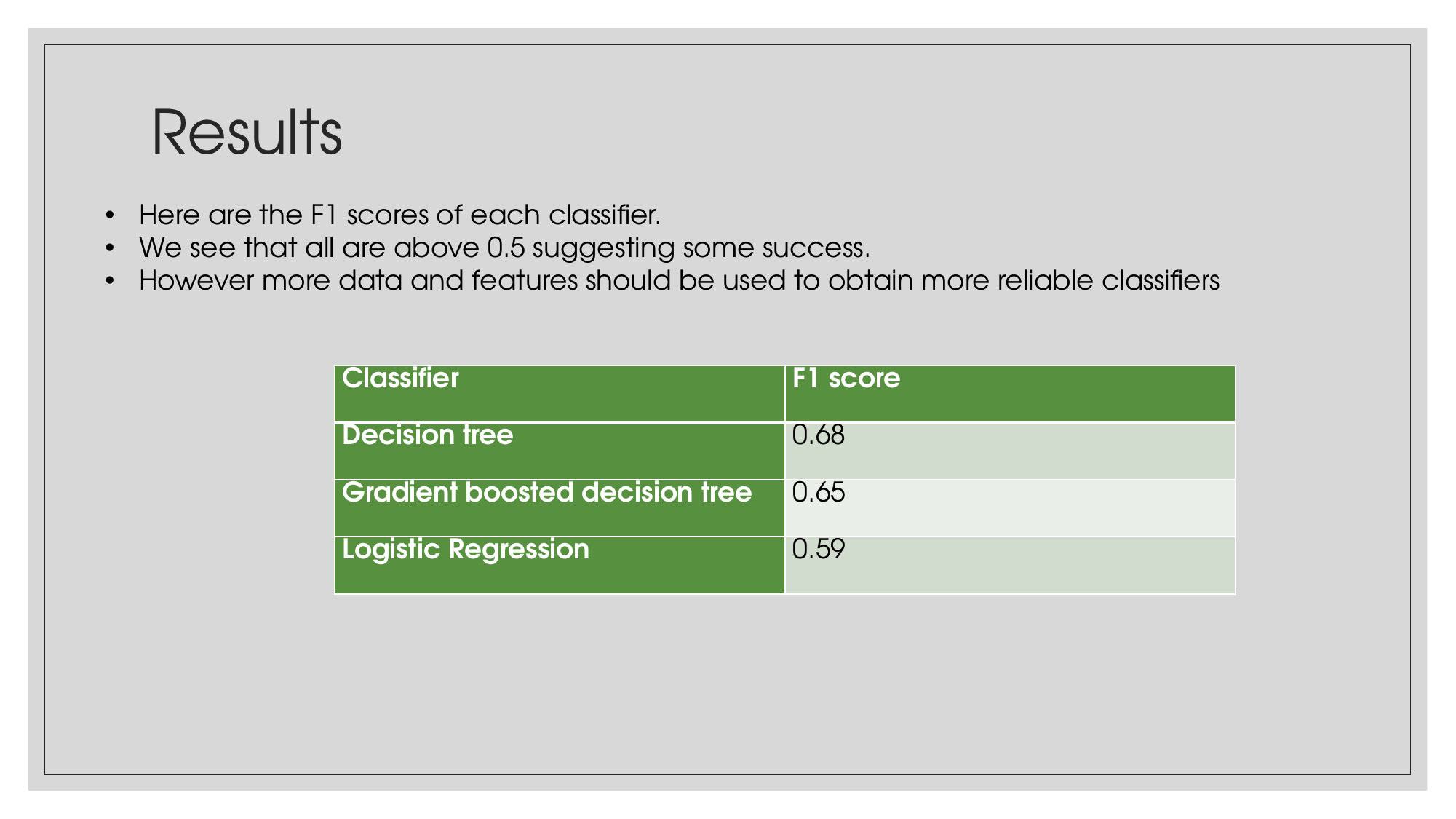

# Results
Here are the F1 scores of each classifier.
We see that all are above 0.5 suggesting some success.
However more data and features should be used to obtain more reliable classifiers
| Classifier | F1 score |
| --- | --- |
| Decision tree | 0.68 |
| Gradient boosted decision tree | 0.65 |
| Logistic Regression | 0.59 |